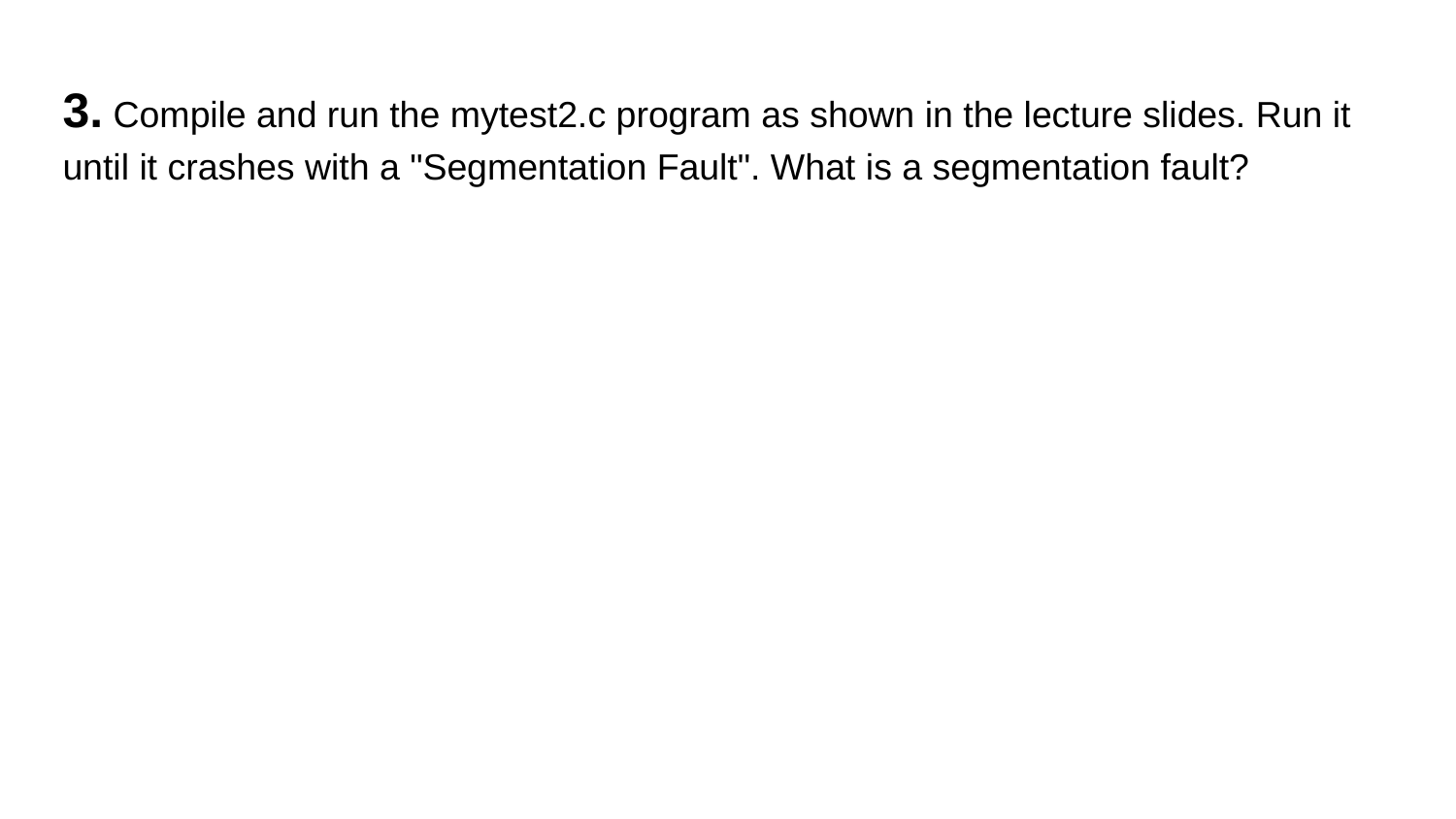

3. Compile and run the mytest2.c program as shown in the lecture slides. Run it until it crashes with a "Segmentation Fault". What is a segmentation fault?